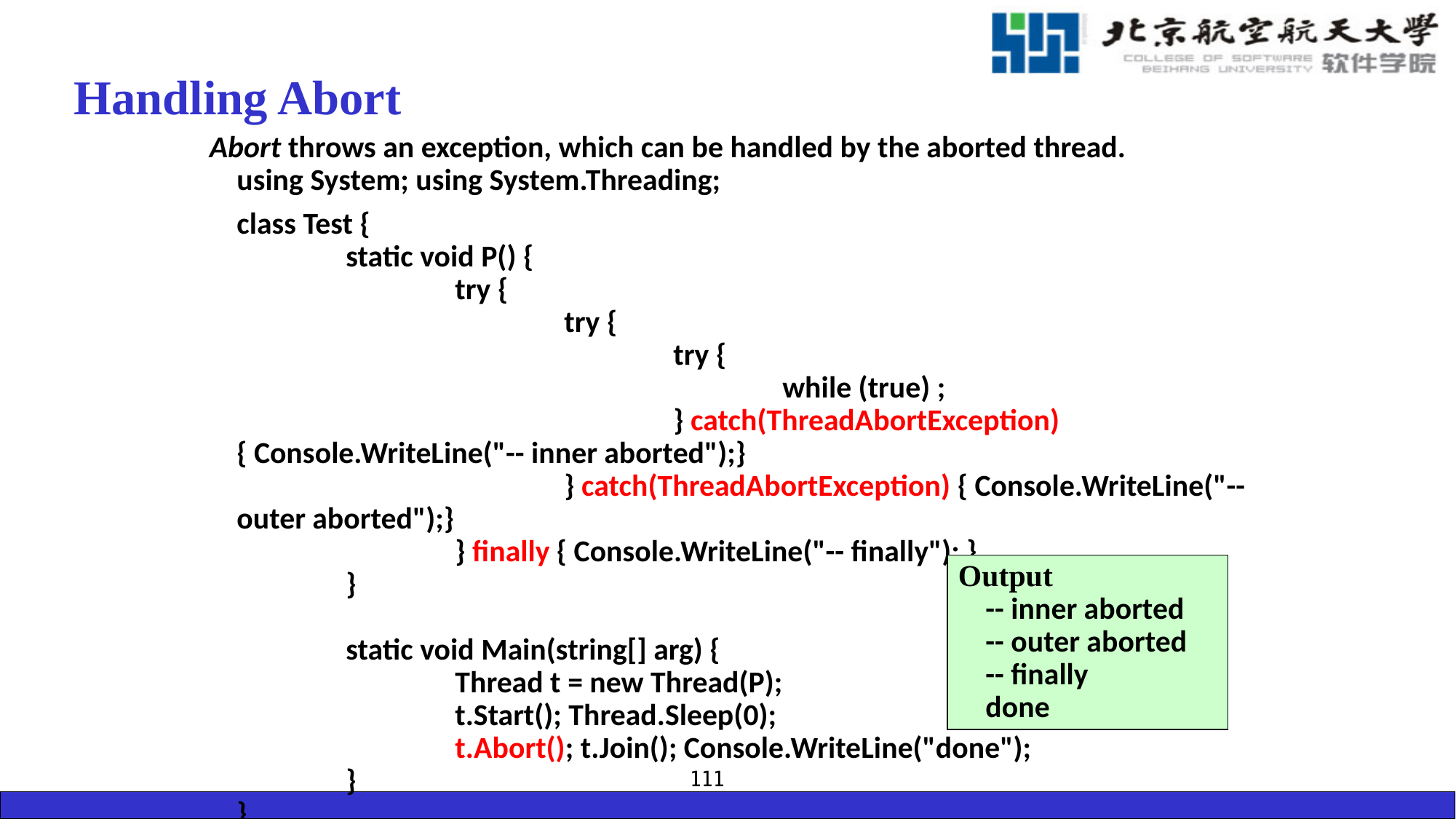

# Handling Abort
Abort throws an exception, which can be handled by the aborted thread.
	using System; using System.Threading;

	class Test {
		static void P() {
			try {
				try {
					try {
						while (true) ;
					} catch(ThreadAbortException) { Console.WriteLine("-- inner aborted");}
				} catch(ThreadAbortException) { Console.WriteLine("-- outer aborted");}
			} finally { Console.WriteLine("-- finally"); }
		}

		static void Main(string[] arg) {
			Thread t = new Thread(P);
			t.Start(); Thread.Sleep(0);
			t.Abort(); t.Join(); Console.WriteLine("done");
		}
	}
Output
	-- inner aborted
	-- outer aborted
	-- finally
	done
111